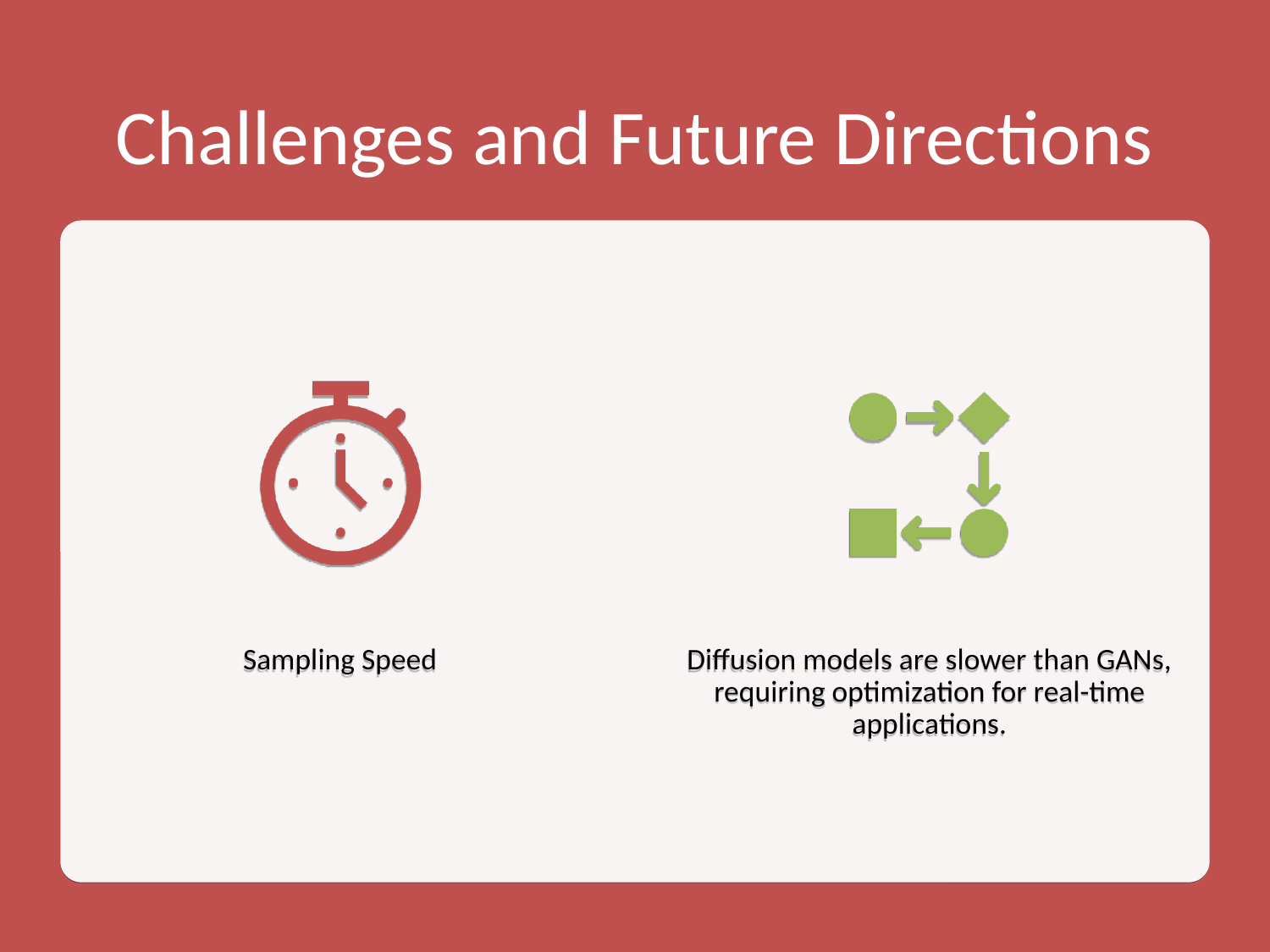

# Challenges and Future Directions

Sampling Speed
Diffusion models are slower than GANs, requiring optimization for real-time applications.